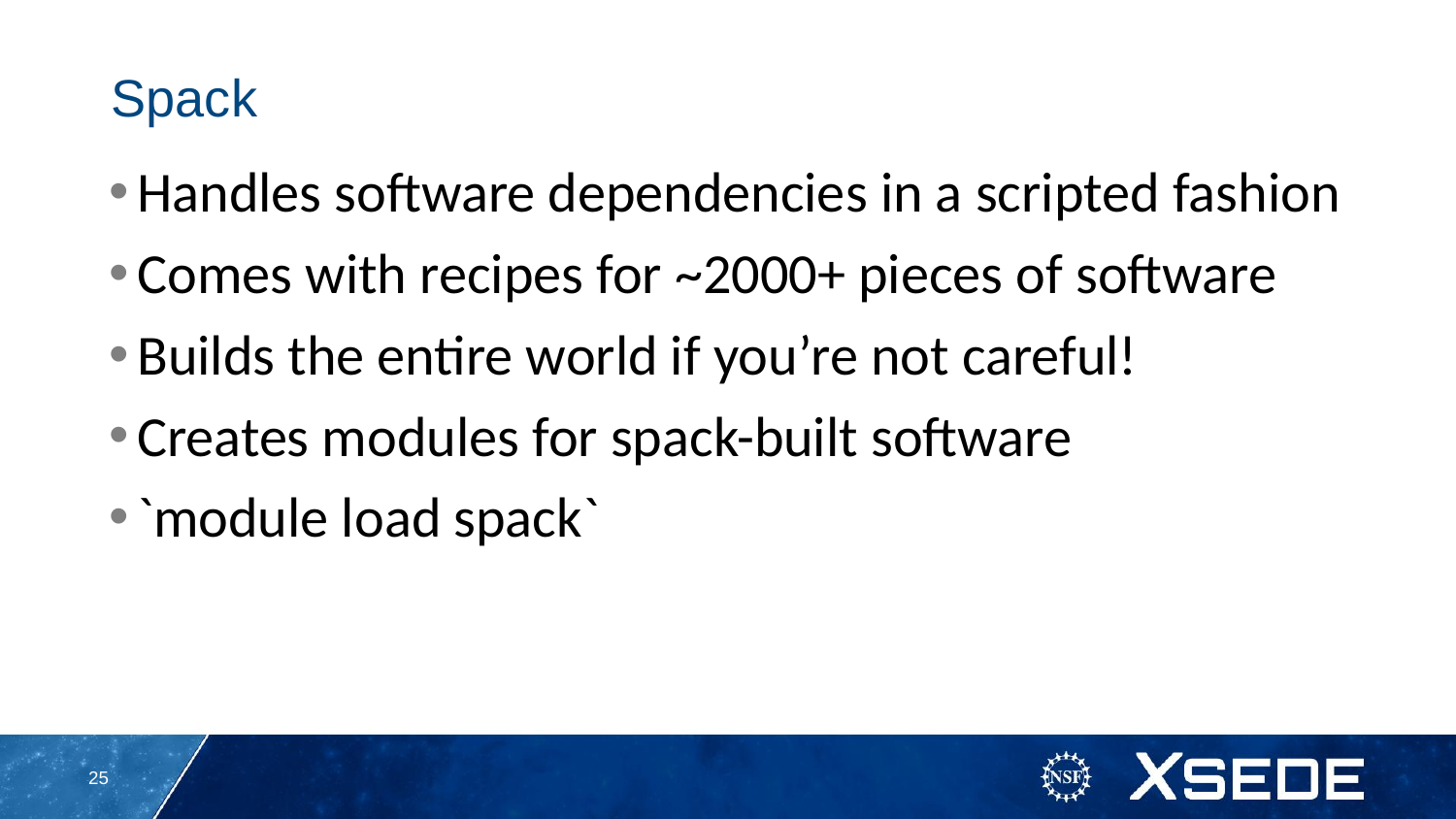

Spack
Handles software dependencies in a scripted fashion
Comes with recipes for ~2000+ pieces of software
Builds the entire world if you’re not careful!
Creates modules for spack-built software
`module load spack`

25